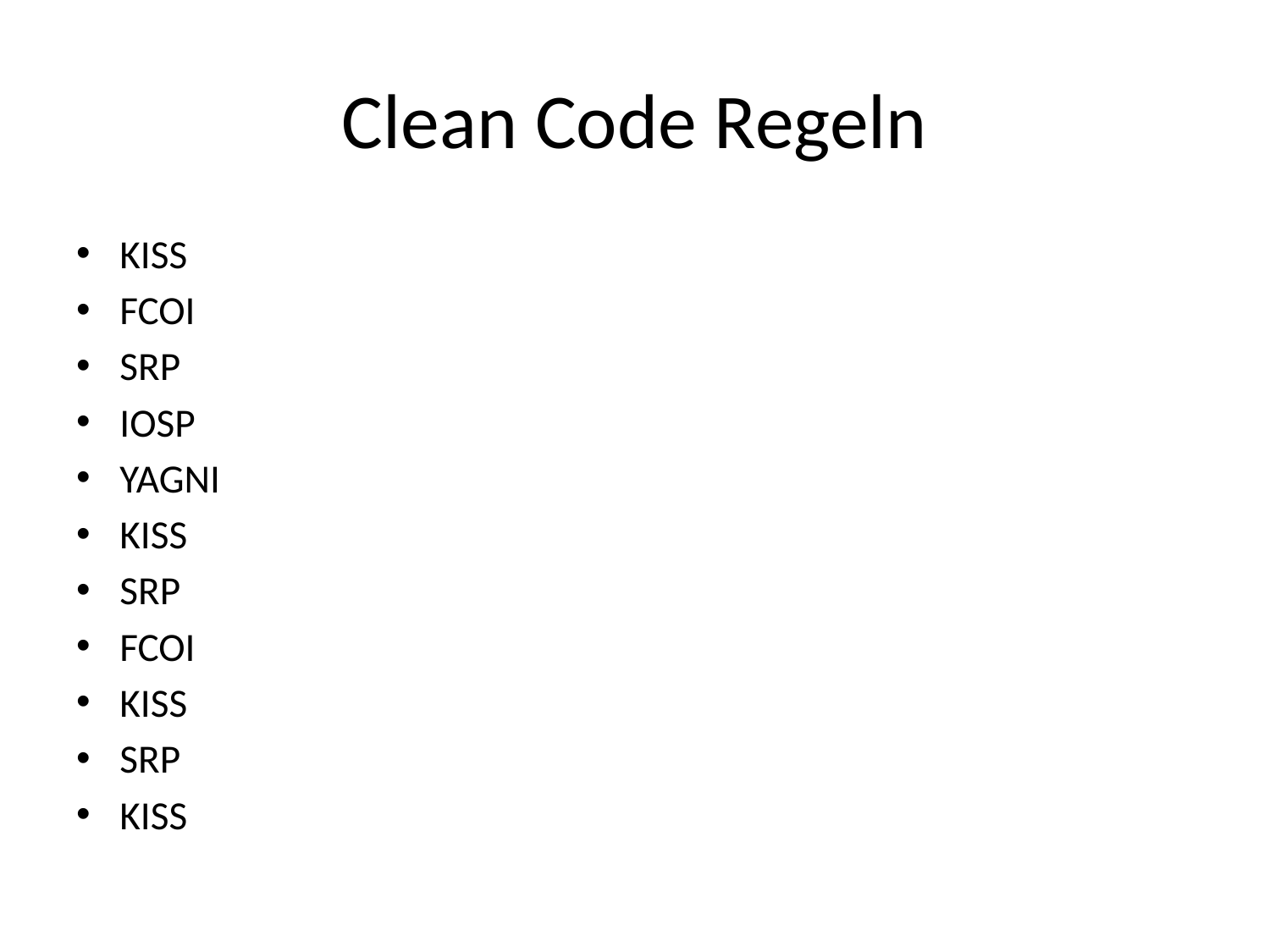

# Clean Code Regeln
KISS
FCOI
SRP
IOSP
YAGNI
KISS
SRP
FCOI
KISS
SRP
KISS